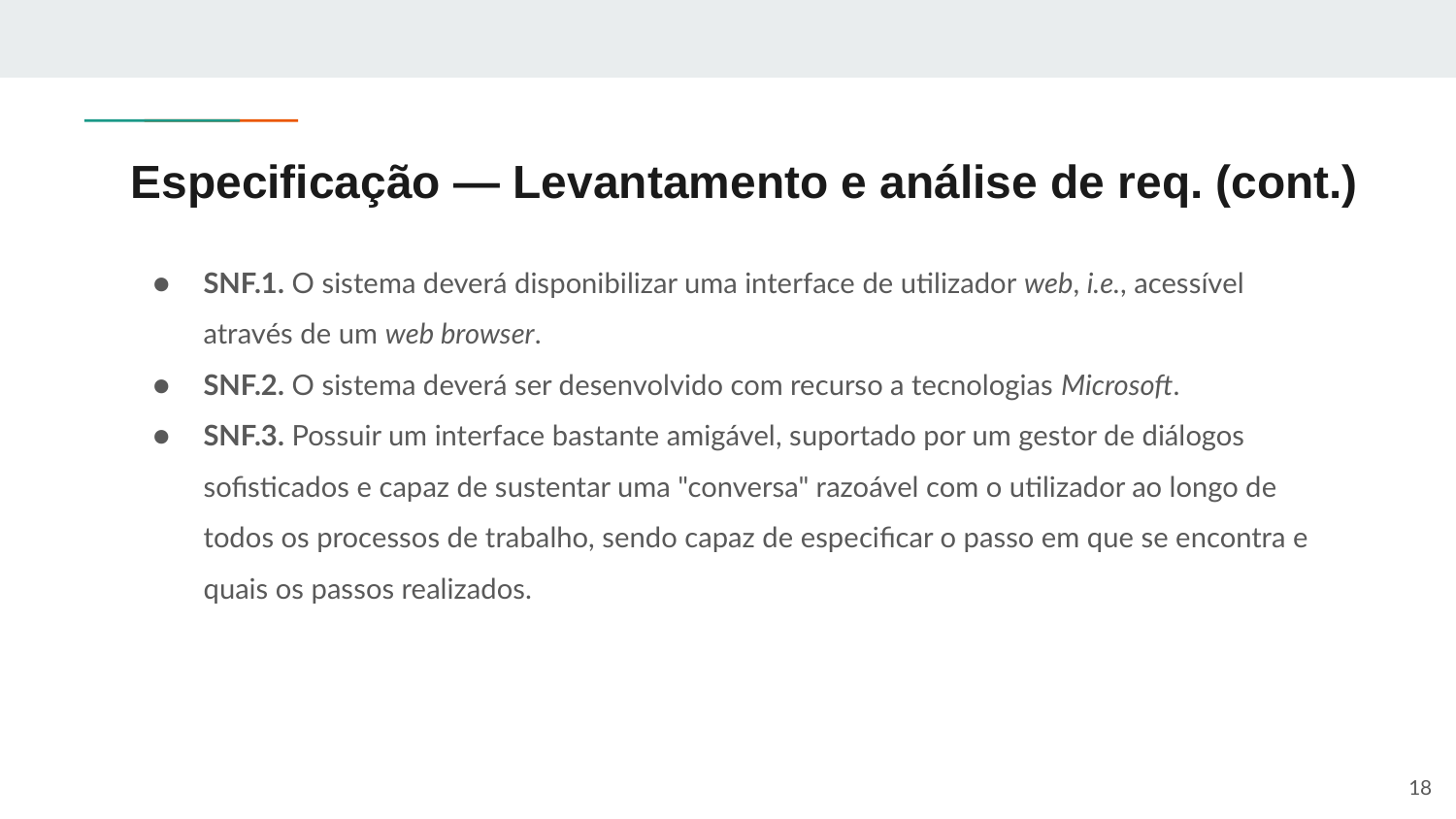

# Especificação — Levantamento e análise de req. (cont.)
SNF.1. O sistema deverá disponibilizar uma interface de utilizador web, i.e., acessível através de um web browser.
SNF.2. O sistema deverá ser desenvolvido com recurso a tecnologias Microsoft.
SNF.3. Possuir um interface bastante amigável, suportado por um gestor de diálogos sofisticados e capaz de sustentar uma "conversa" razoável com o utilizador ao longo de todos os processos de trabalho, sendo capaz de especificar o passo em que se encontra e quais os passos realizados.
18